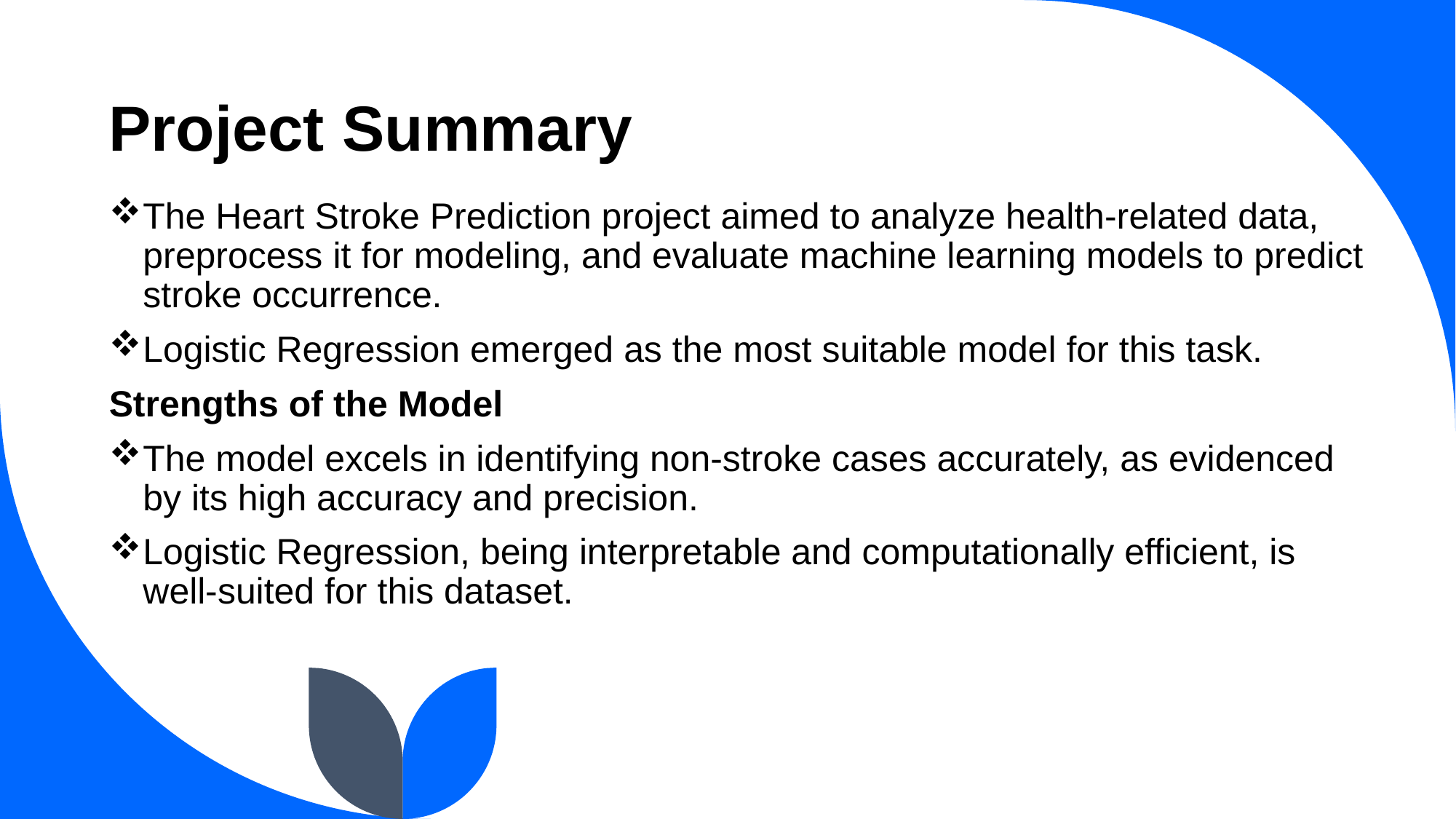

# Project Summary
The Heart Stroke Prediction project aimed to analyze health-related data, preprocess it for modeling, and evaluate machine learning models to predict stroke occurrence.
Logistic Regression emerged as the most suitable model for this task.
Strengths of the Model
The model excels in identifying non-stroke cases accurately, as evidenced by its high accuracy and precision.
Logistic Regression, being interpretable and computationally efficient, is well-suited for this dataset.